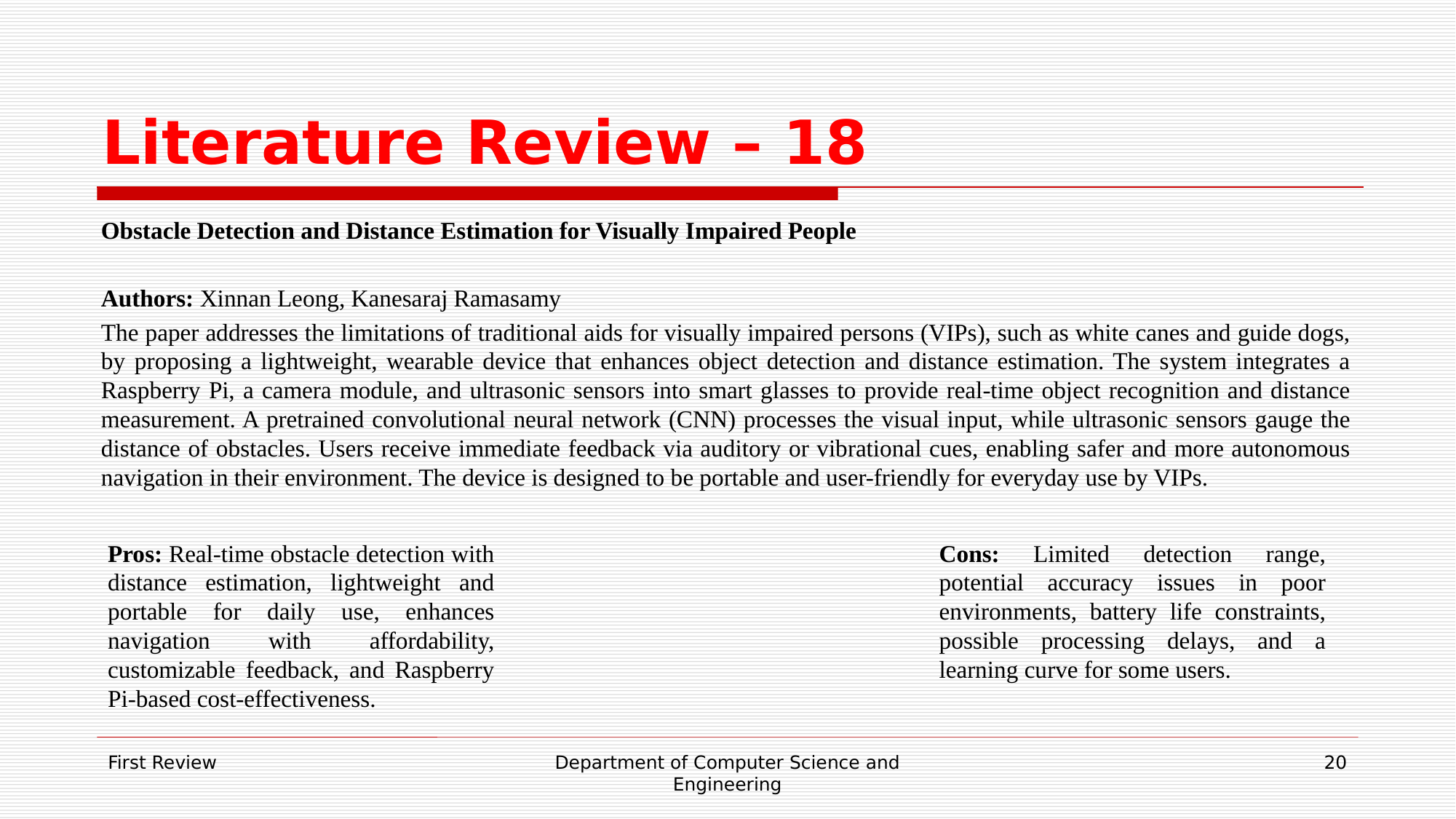

# Literature Review – 18
Obstacle Detection and Distance Estimation for Visually Impaired People

Authors: Xinnan Leong, Kanesaraj Ramasamy
The paper addresses the limitations of traditional aids for visually impaired persons (VIPs), such as white canes and guide dogs, by proposing a lightweight, wearable device that enhances object detection and distance estimation. The system integrates a Raspberry Pi, a camera module, and ultrasonic sensors into smart glasses to provide real-time object recognition and distance measurement. A pretrained convolutional neural network (CNN) processes the visual input, while ultrasonic sensors gauge the distance of obstacles. Users receive immediate feedback via auditory or vibrational cues, enabling safer and more autonomous navigation in their environment. The device is designed to be portable and user-friendly for everyday use by VIPs.
Pros: Real-time obstacle detection with distance estimation, lightweight and portable for daily use, enhances navigation with affordability, customizable feedback, and Raspberry Pi-based cost-effectiveness.
Cons: Limited detection range, potential accuracy issues in poor environments, battery life constraints, possible processing delays, and a learning curve for some users.
First Review
Department of Computer Science and Engineering
20